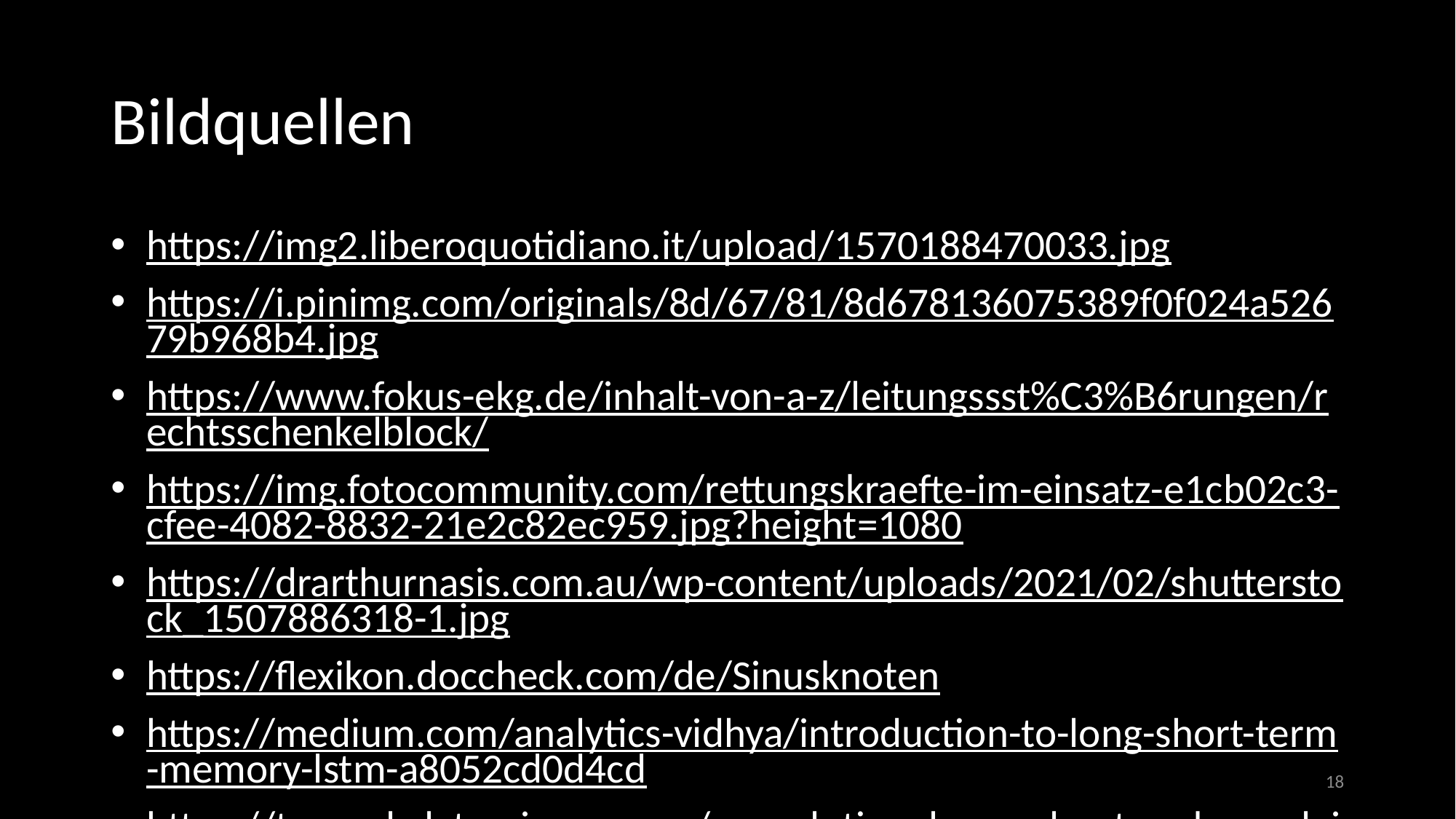

# Bildquellen
https://img2.liberoquotidiano.it/upload/1570188470033.jpg
https://i.pinimg.com/originals/8d/67/81/8d678136075389f0f024a52679b968b4.jpg
https://www.fokus-ekg.de/inhalt-von-a-z/leitungssst%C3%B6rungen/rechtsschenkelblock/
https://img.fotocommunity.com/rettungskraefte-im-einsatz-e1cb02c3-cfee-4082-8832-21e2c82ec959.jpg?height=1080
https://drarthurnasis.com.au/wp-content/uploads/2021/02/shutterstock_1507886318-1.jpg
https://flexikon.doccheck.com/de/Sinusknoten
https://medium.com/analytics-vidhya/introduction-to-long-short-term-memory-lstm-a8052cd0d4cd
https://towardsdatascience.com/convolutional-neural-networks-explained-9cc5188c4939
https://www.filmstarts.de/nachrichten/18518476.html

18